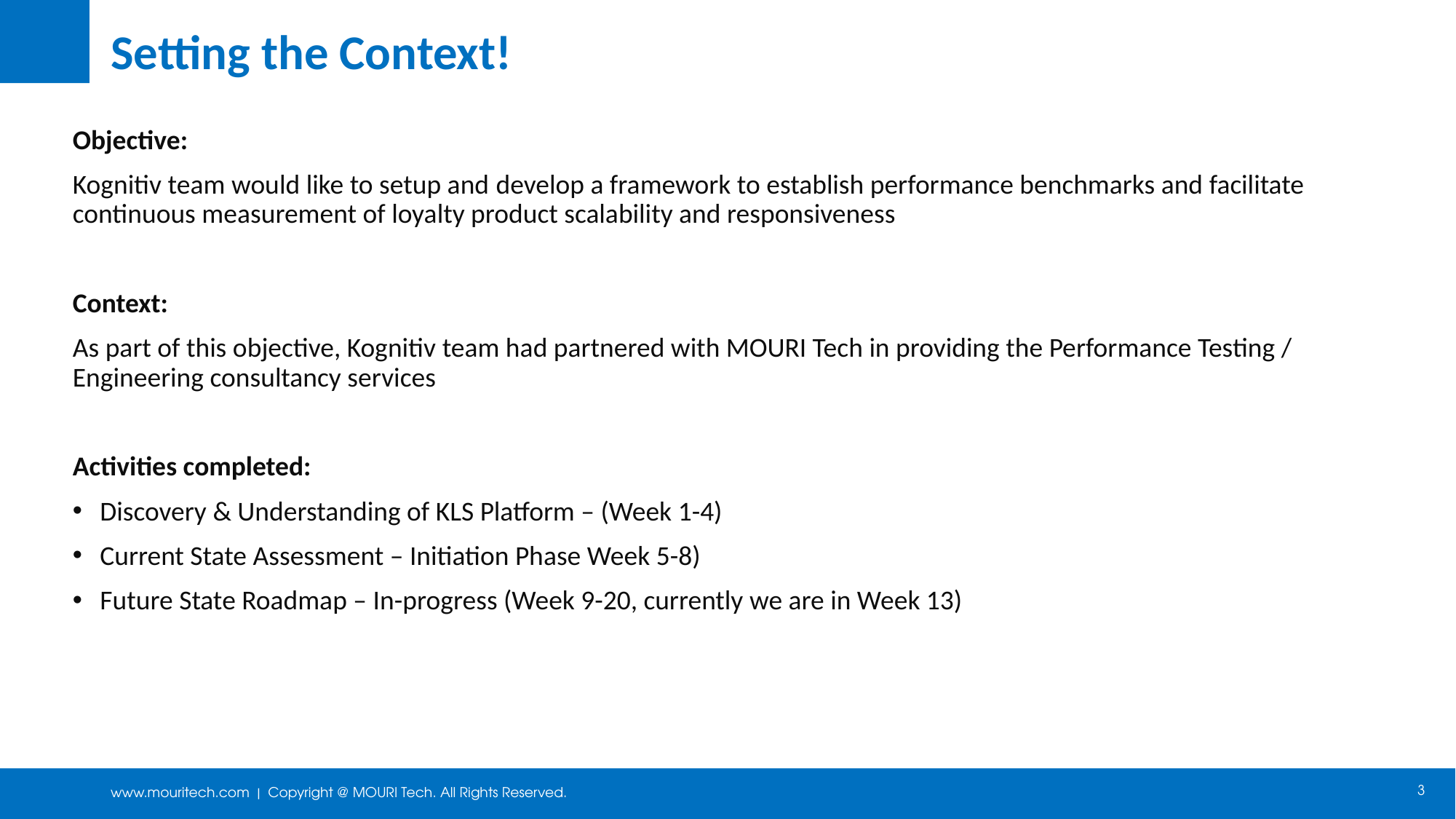

# Setting the Context!
Objective:
Kognitiv team would like to setup and develop a framework to establish performance benchmarks and facilitate continuous measurement of loyalty product scalability and responsiveness

Context:
As part of this objective, Kognitiv team had partnered with MOURI Tech in providing the Performance Testing / Engineering consultancy services

Activities completed:
Discovery & Understanding of KLS Platform – (Week 1-4)
Current State Assessment – Initiation Phase Week 5-8)
Future State Roadmap – In-progress (Week 9-20, currently we are in Week 13)